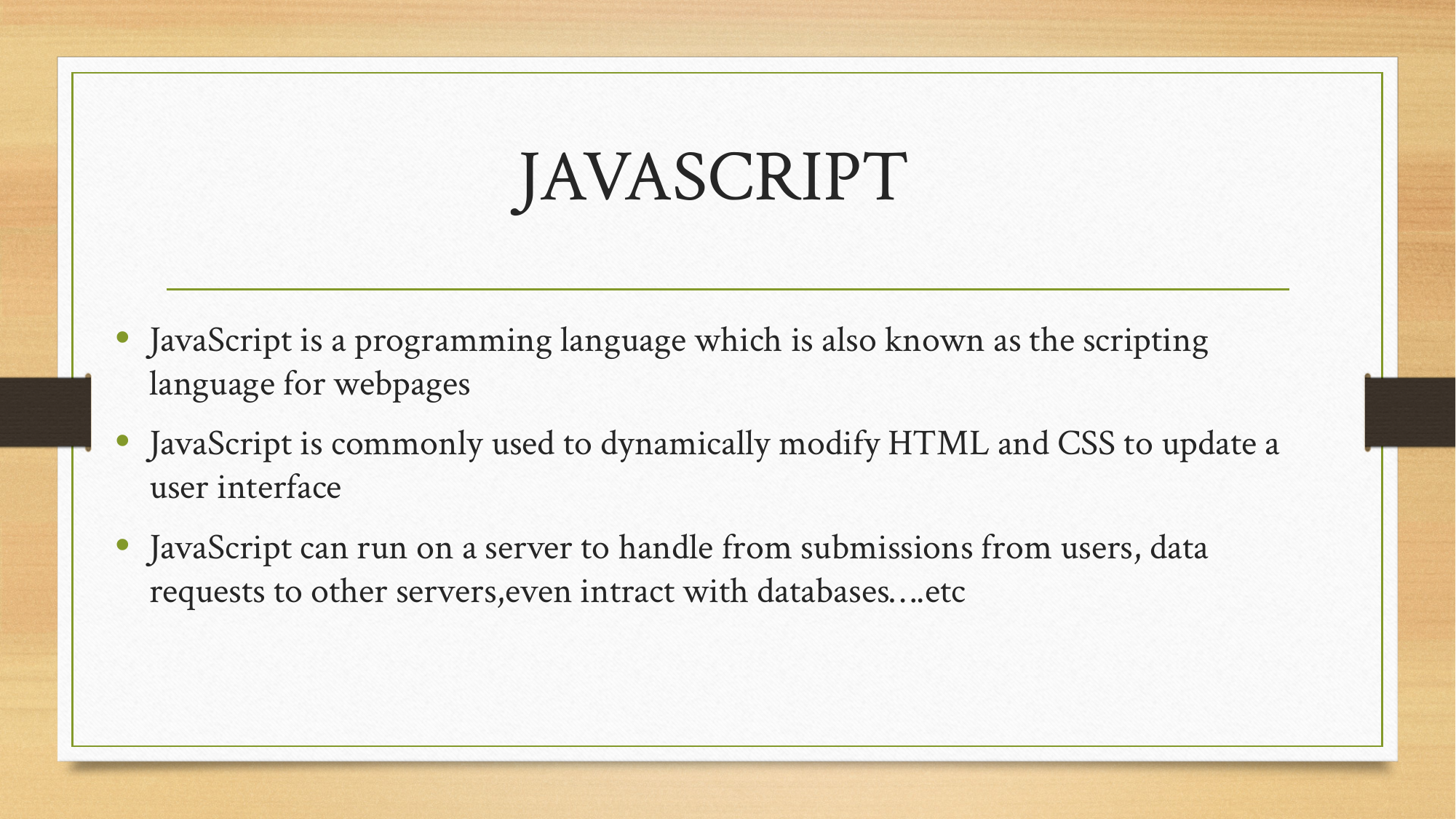

# JAVASCRIPT
JavaScript is a programming language which is also known as the scripting language for webpages
JavaScript is commonly used to dynamically modify HTML and CSS to update a user interface
JavaScript can run on a server to handle from submissions from users, data requests to other servers,even intract with databases….etc